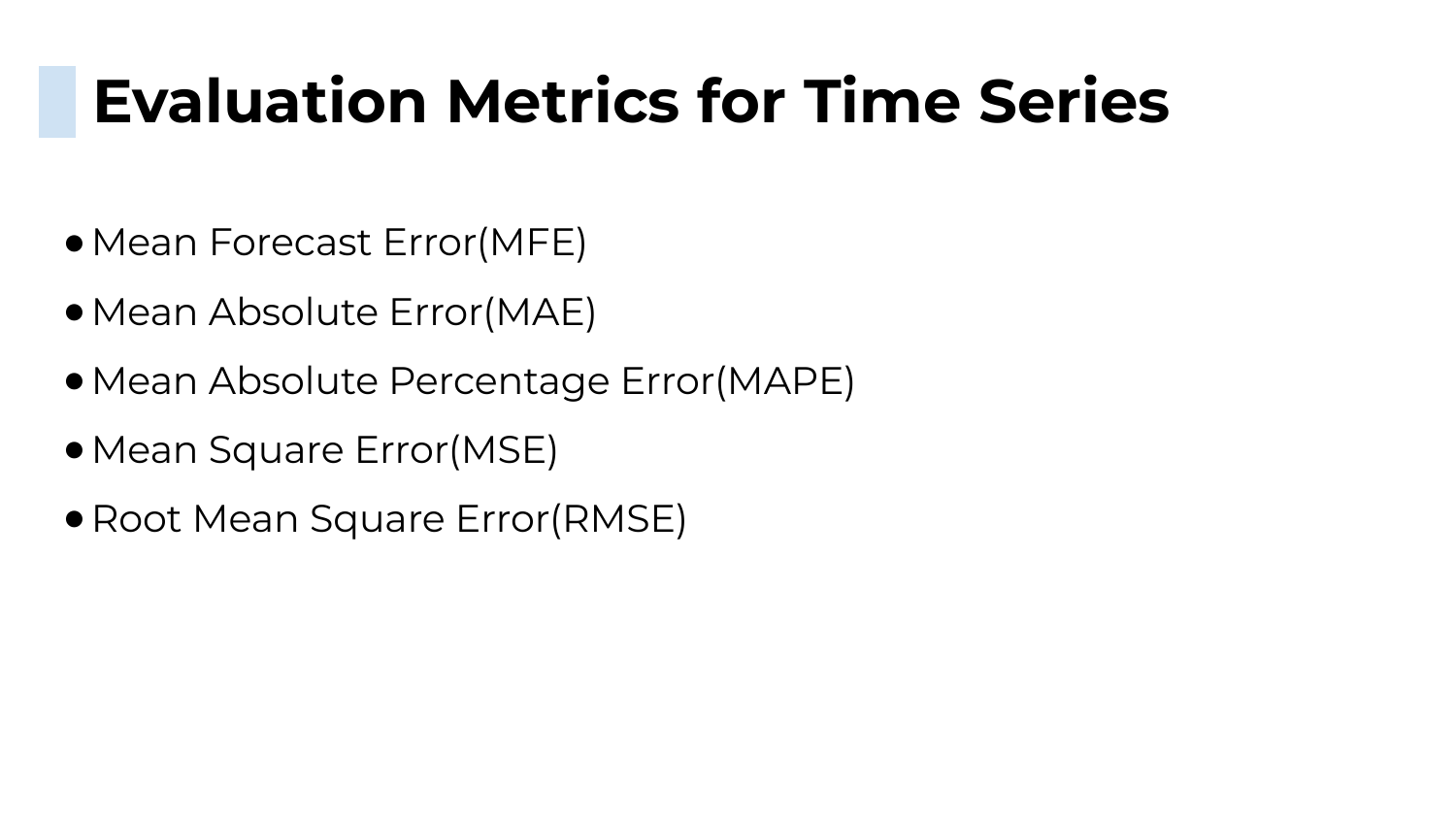

Evaluation Metrics for Time Series
Mean Forecast Error(MFE)
Mean Absolute Error(MAE)
Mean Absolute Percentage Error(MAPE)
Mean Square Error(MSE)
Root Mean Square Error(RMSE)